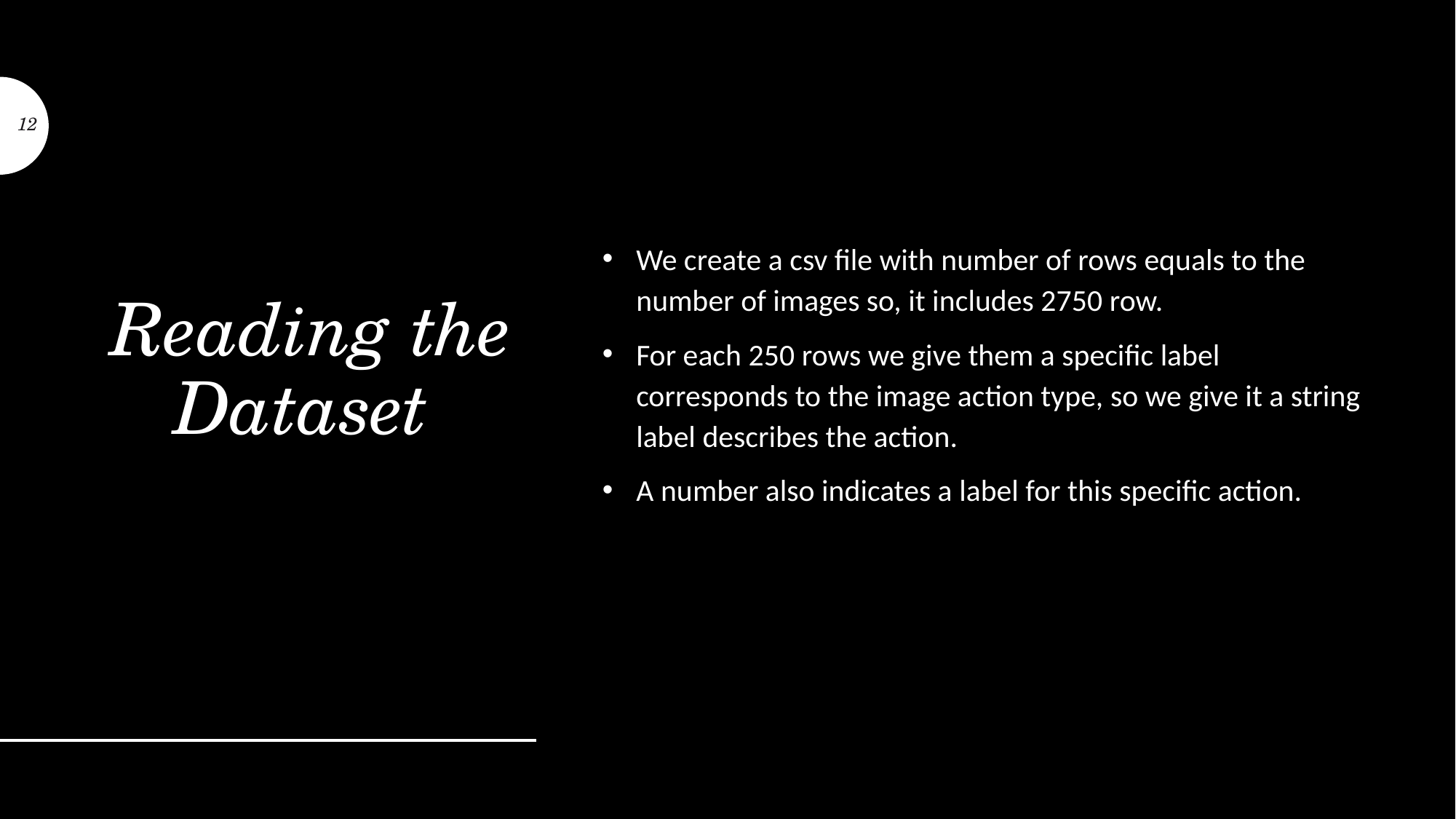

# Reading the Dataset
We create a csv file with number of rows equals to the number of images so, it includes 2750 row.
For each 250 rows we give them a specific label corresponds to the image action type, so we give it a string label describes the action.
A number also indicates a label for this specific action.
12